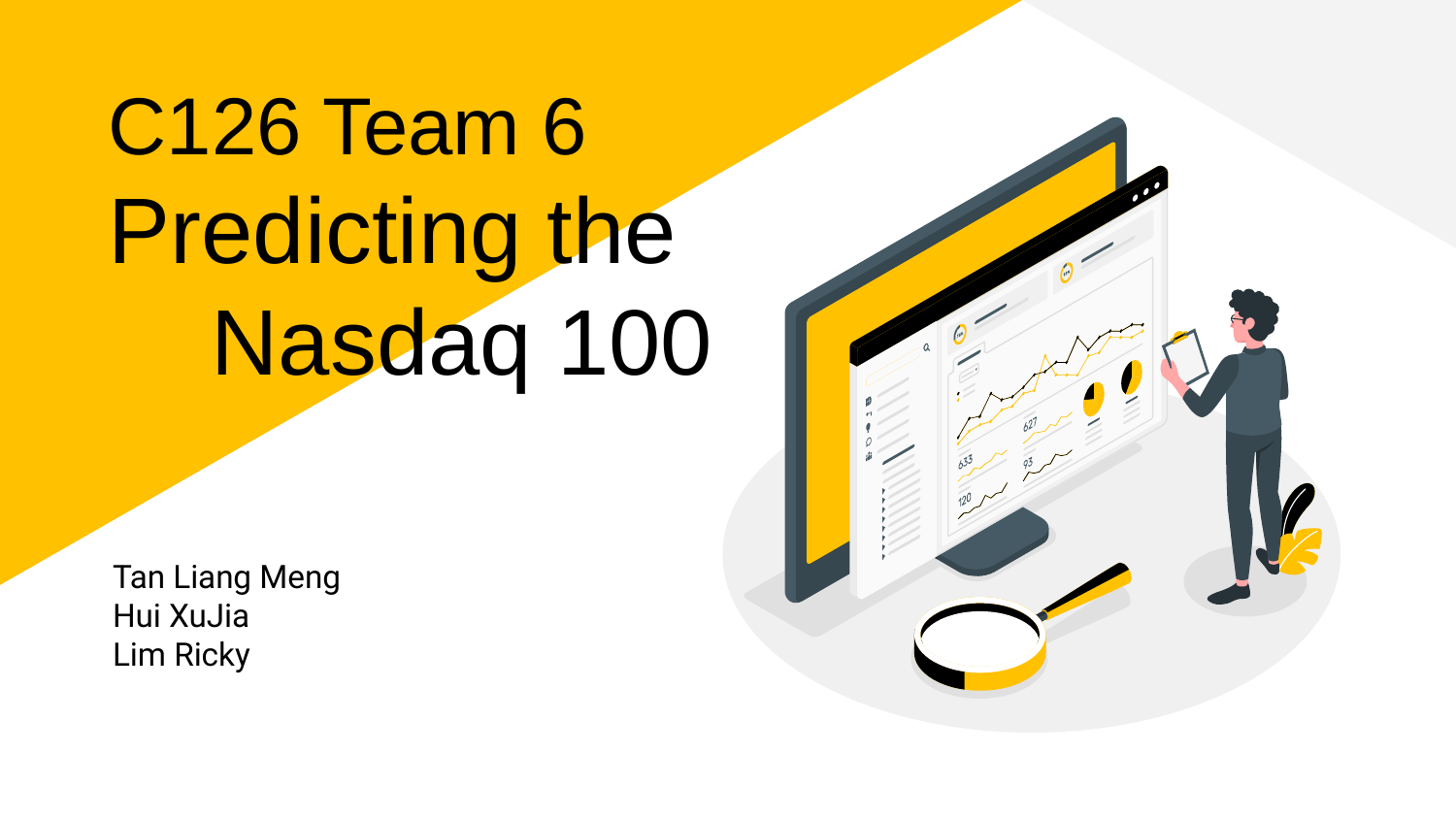

# C126 Team 6
Predicting the      Nasdaq 100

Tan Liang Meng
Hui XuJia
Lim Ricky